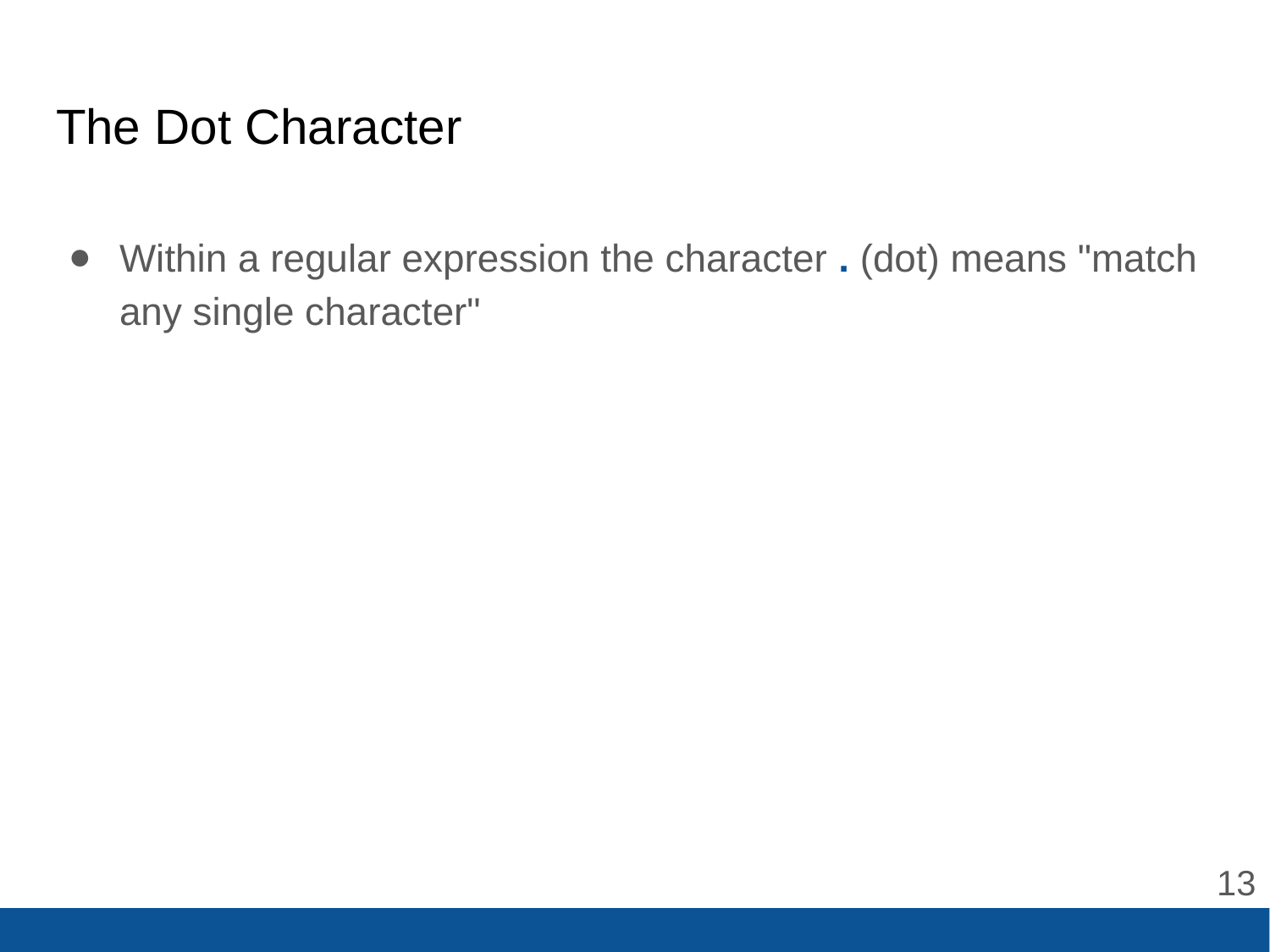

# The Dot Character
Within a regular expression the character . (dot) means "match any single character"

13